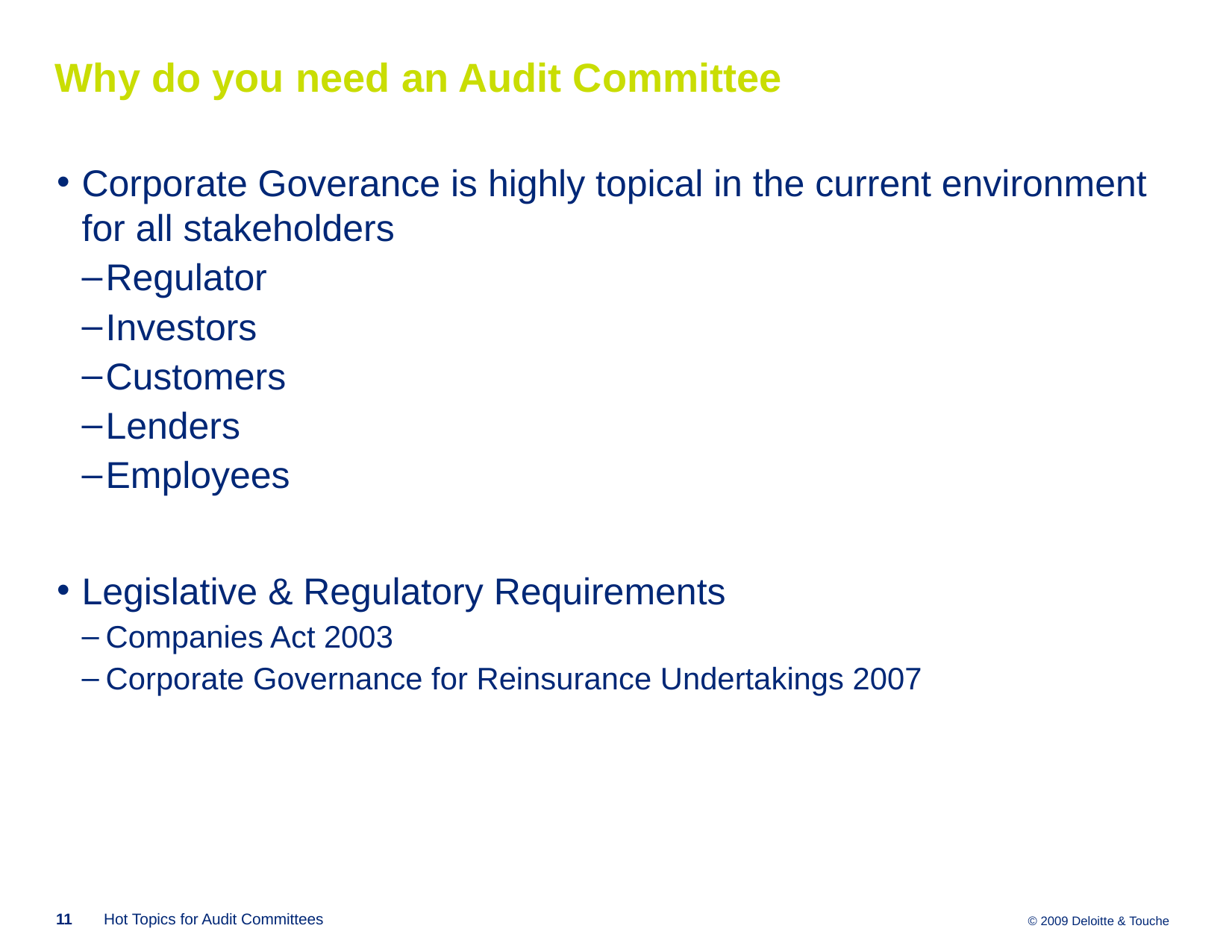

Why do you need an Audit Committee
Corporate Goverance is highly topical in the current environment for all stakeholders
Regulator
Investors
Customers
Lenders
Employees

Legislative & Regulatory Requirements
Companies Act 2003
Corporate Governance for Reinsurance Undertakings 2007

11
Hot Topics for Audit Committees